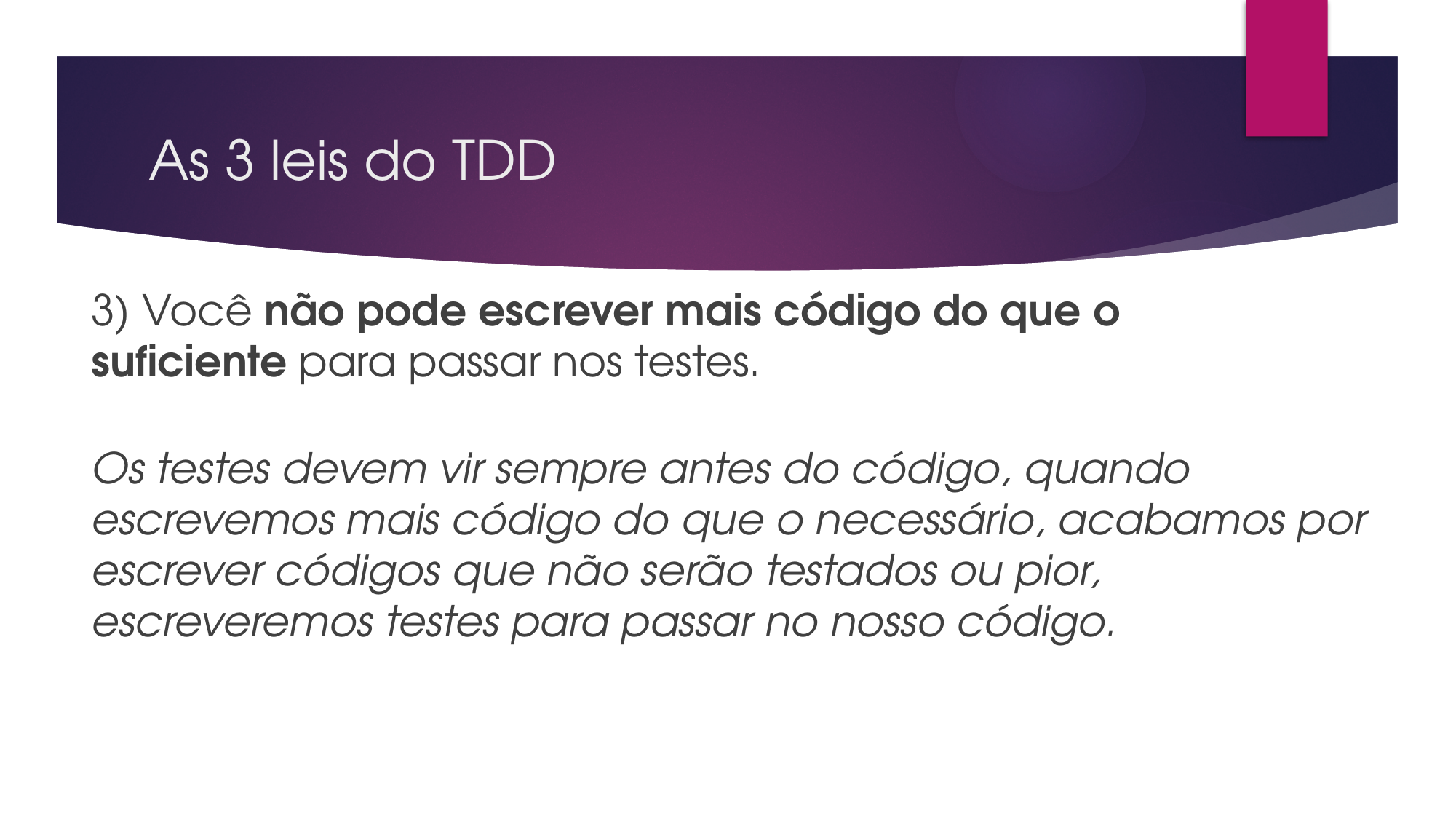

# As 3 leis do TDD
3) Você não pode escrever mais código do que o suficiente para passar nos testes.
Os testes devem vir sempre antes do código, quando escrevemos mais código do que o necessário, acabamos por escrever códigos que não serão testados ou pior, escreveremos testes para passar no nosso código.